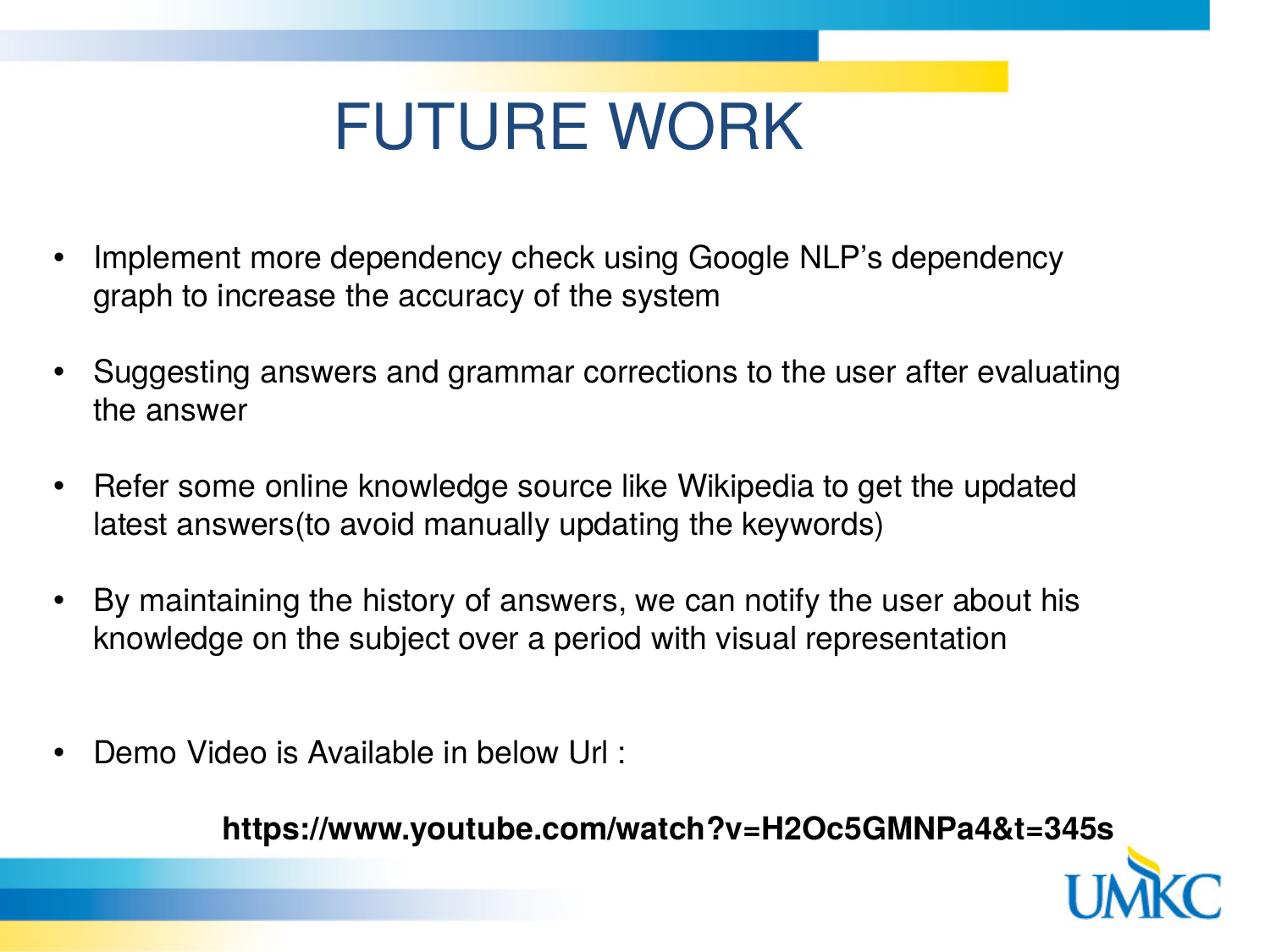

future Work
Implement more dependency check using Google NLP’s dependency graph to increase the accuracy of the system

Suggesting answers and grammar corrections to the user after evaluating the answer

Refer some online knowledge source like Wikipedia to get the updated latest answers(to avoid manually updating the keywords)

By maintaining the history of answers, we can notify the user about his knowledge on the subject over a period with visual representation

Demo Video is Available in below Url :

                   https://www.youtube.com/watch?v=H2Oc5GMNPa4&t=345s